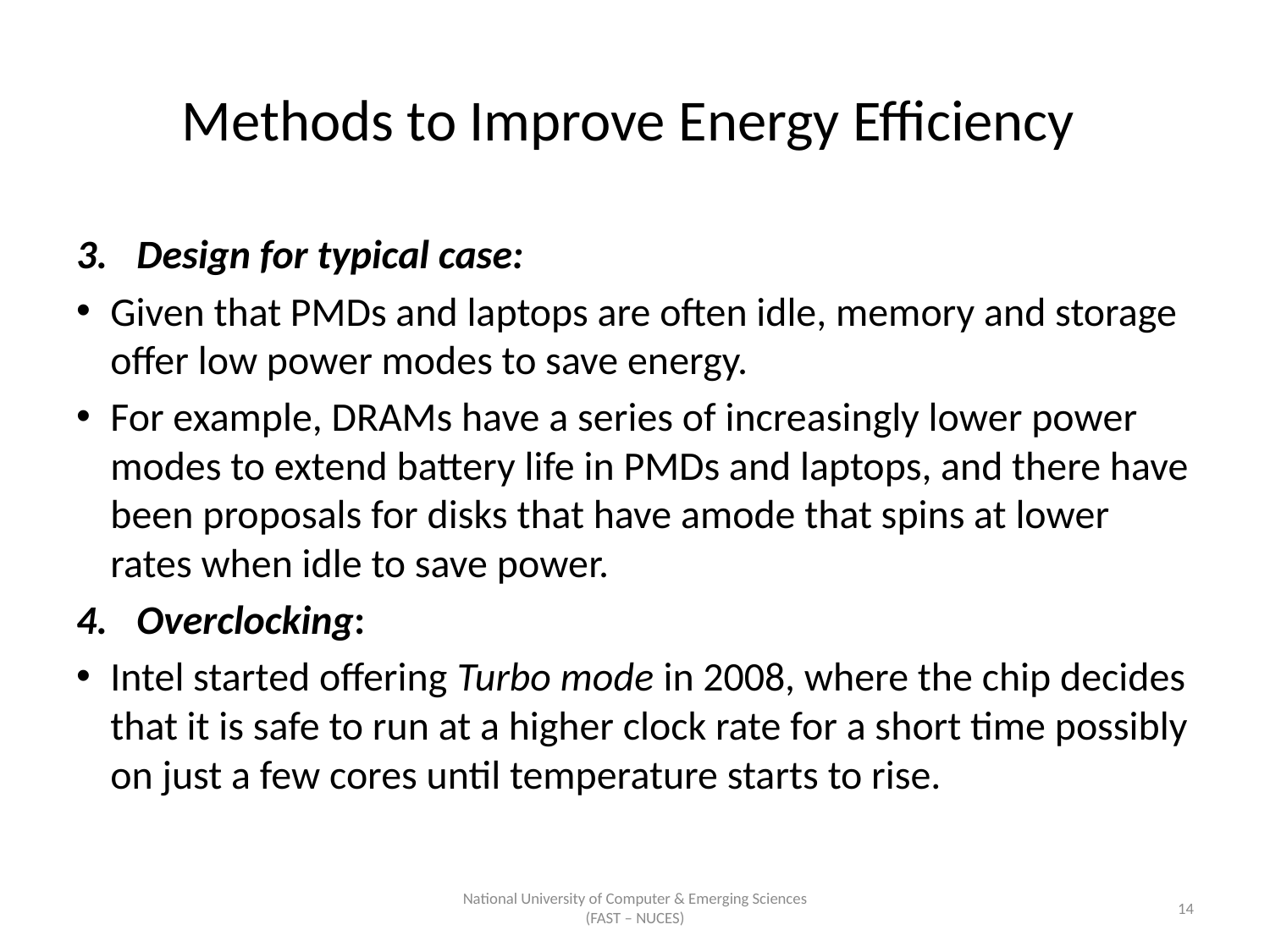

# Methods to Improve Energy Efficiency
Design for typical case:
Given that PMDs and laptops are often idle, memory and storage offer low power modes to save energy.
For example, DRAMs have a series of increasingly lower power modes to extend battery life in PMDs and laptops, and there have been proposals for disks that have amode that spins at lower rates when idle to save power.
Overclocking:
Intel started offering Turbo mode in 2008, where the chip decides that it is safe to run at a higher clock rate for a short time possibly on just a few cores until temperature starts to rise.

National University of Computer & Emerging Sciences (FAST – NUCES)
14